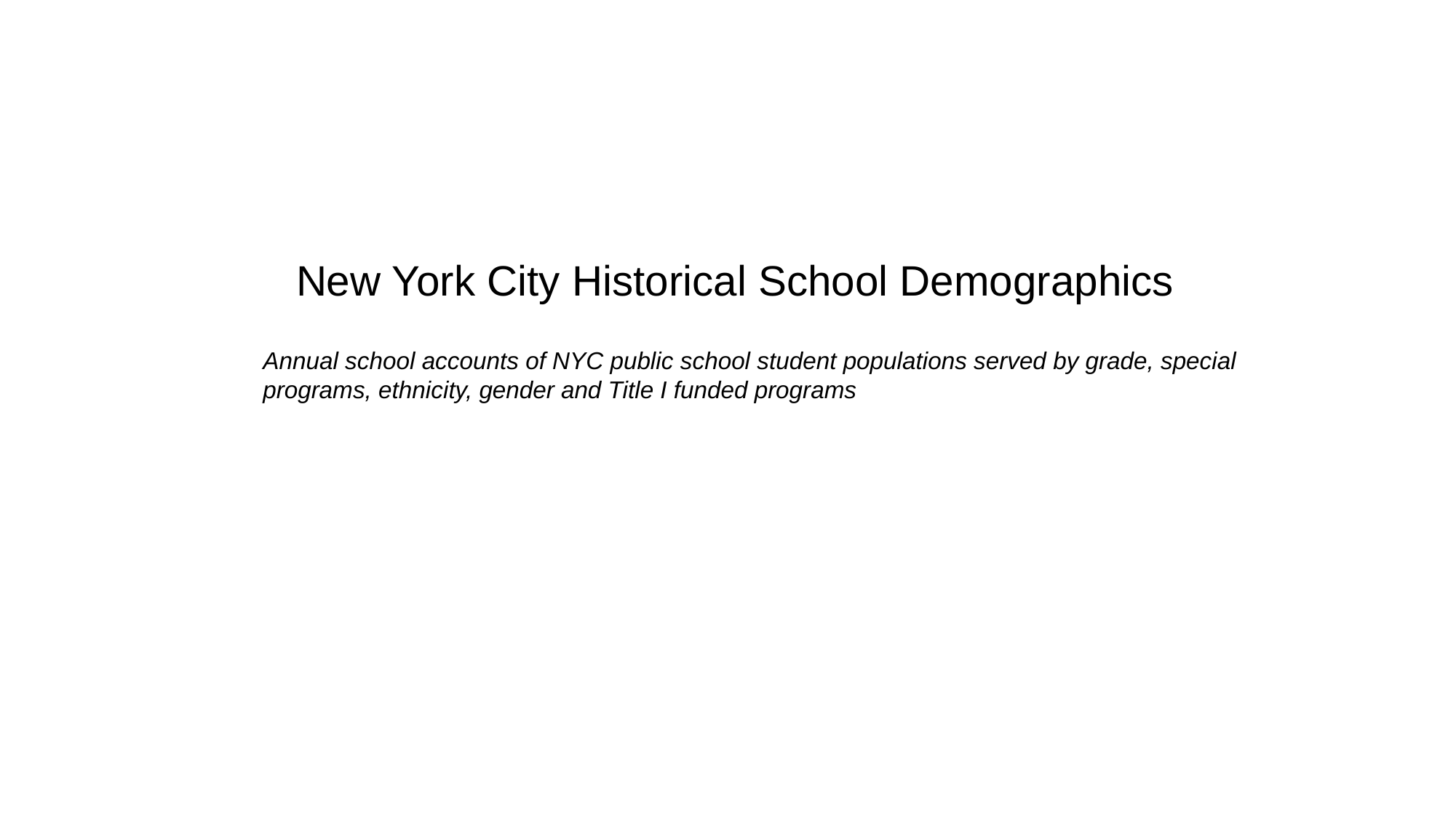

New York City Historical School Demographics
Annual school accounts of NYC public school student populations served by grade, special programs, ethnicity, gender and Title I funded programs